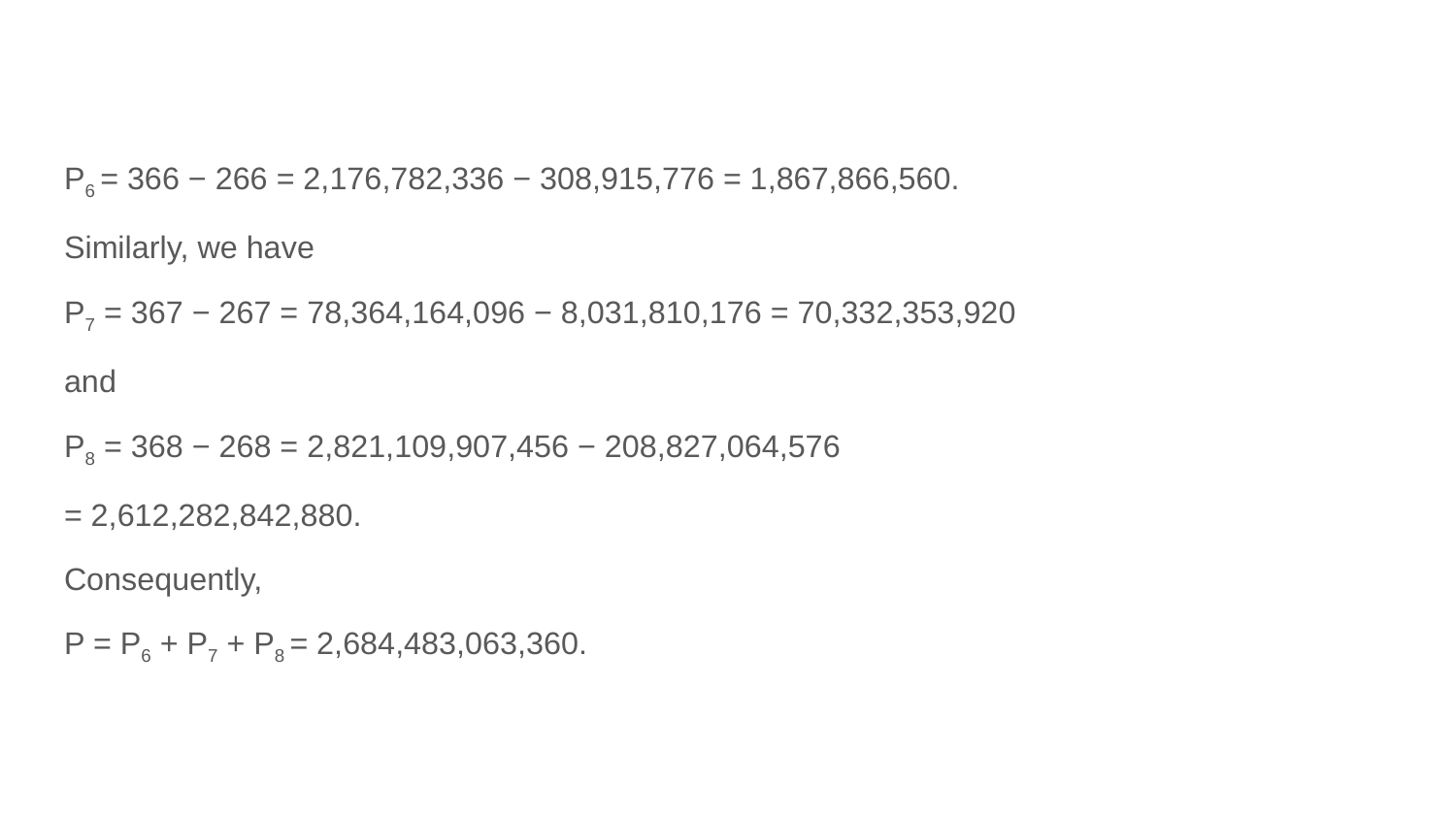

P6 = 366 − 266 = 2,176,782,336 − 308,915,776 = 1,867,866,560.
Similarly, we have
P7 = 367 − 267 = 78,364,164,096 − 8,031,810,176 = 70,332,353,920
and
P8 = 368 − 268 = 2,821,109,907,456 − 208,827,064,576
= 2,612,282,842,880.
Consequently,
P = P6 + P7 + P8 = 2,684,483,063,360.